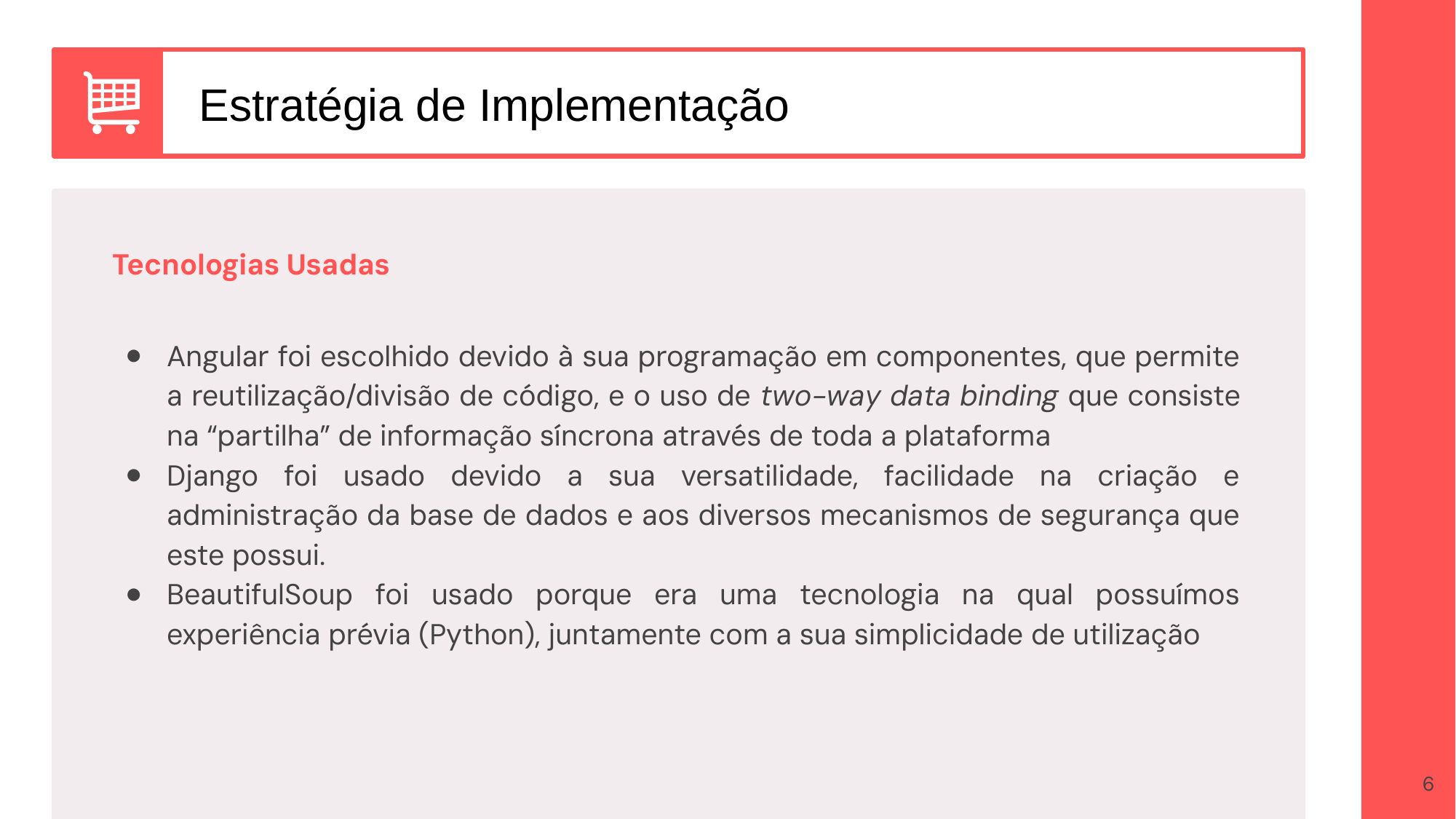

# Estratégia de Implementação

Tecnologias Usadas

Angular foi escolhido devido à sua programação em componentes, que permite a reutilização/divisão de código, e o uso de two-way data binding que consiste na “partilha” de informação síncrona através de toda a plataforma
Django foi usado devido a sua versatilidade, facilidade na criação e administração da base de dados e aos diversos mecanismos de segurança que este possui.
BeautifulSoup foi usado porque era uma tecnologia na qual possuímos experiência prévia (Python), juntamente com a sua simplicidade de utilização

6